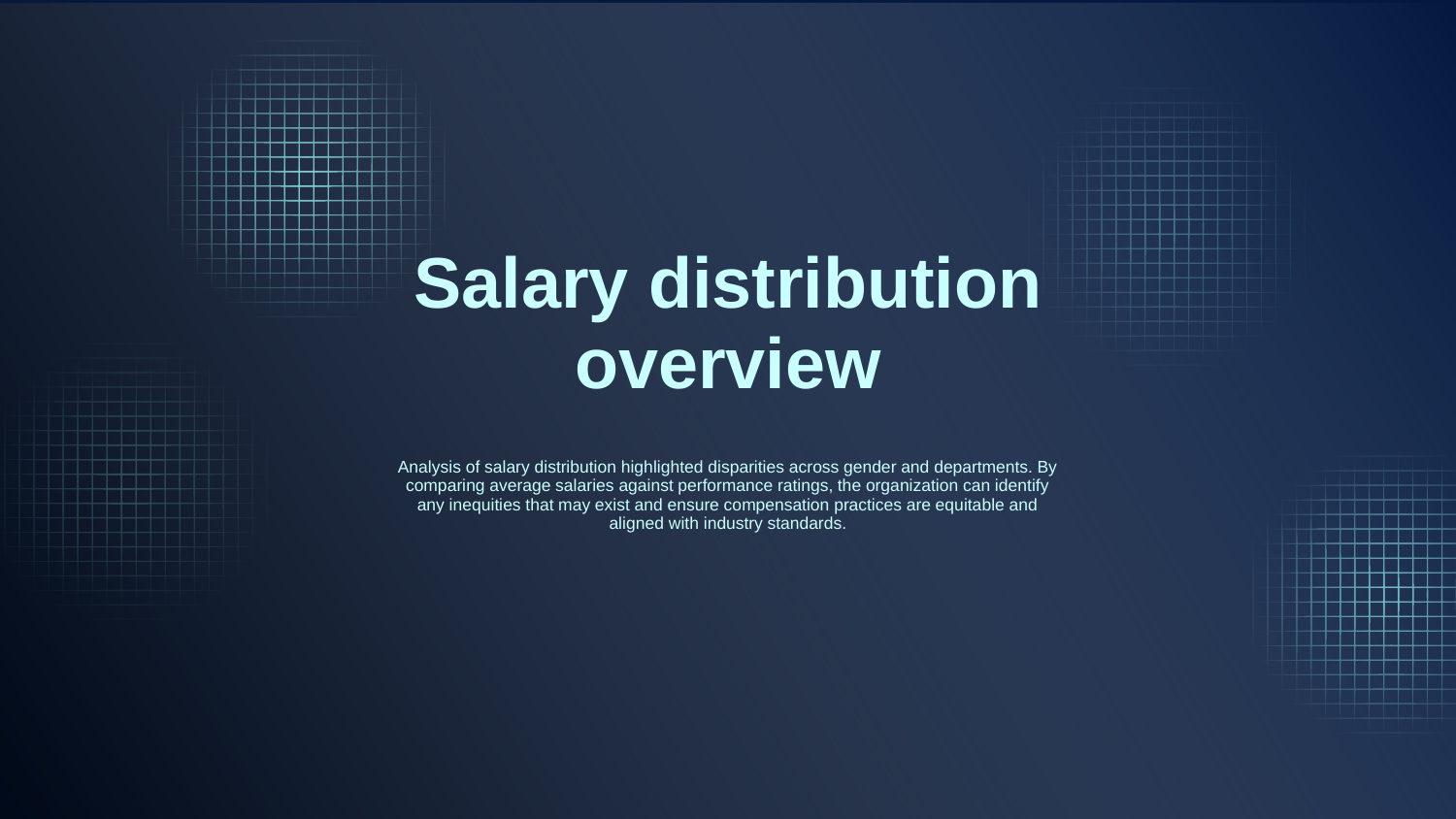

# Salary distribution overview
Analysis of salary distribution highlighted disparities across gender and departments. By comparing average salaries against performance ratings, the organization can identify any inequities that may exist and ensure compensation practices are equitable and aligned with industry standards.